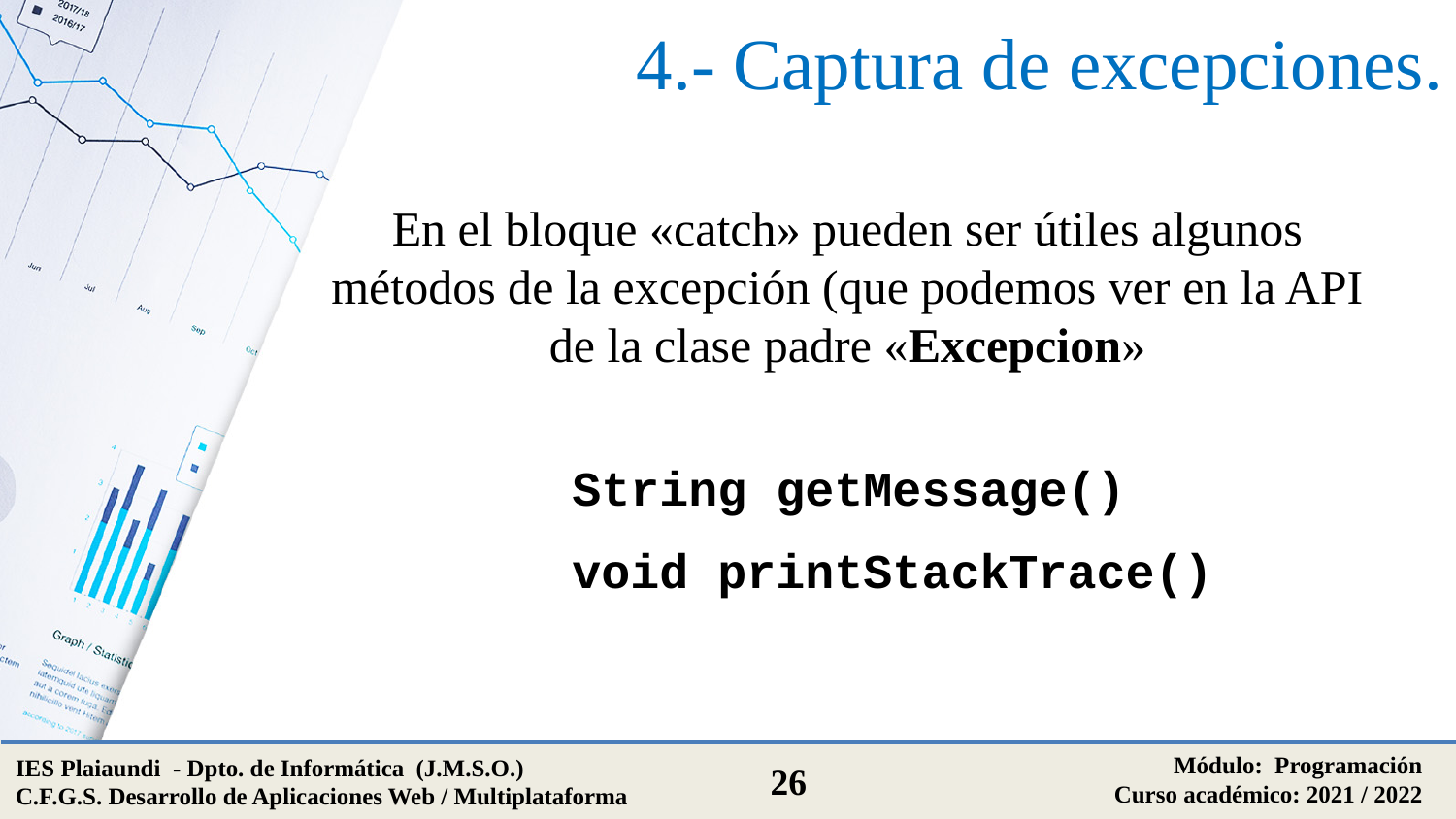

# 4.- Captura de excepciones.
En el bloque «catch» pueden ser útiles algunos métodos de la excepción (que podemos ver en la API de la clase padre «Excepcion»
String getMessage()
void printStackTrace()

Módulo:  Programación
Curso académico: 2021 / 2022
IES Plaiaundi  - Dpto. de Informática  (J.M.S.O.)
C.F.G.S. Desarrollo de Aplicaciones Web / Multiplataforma
26